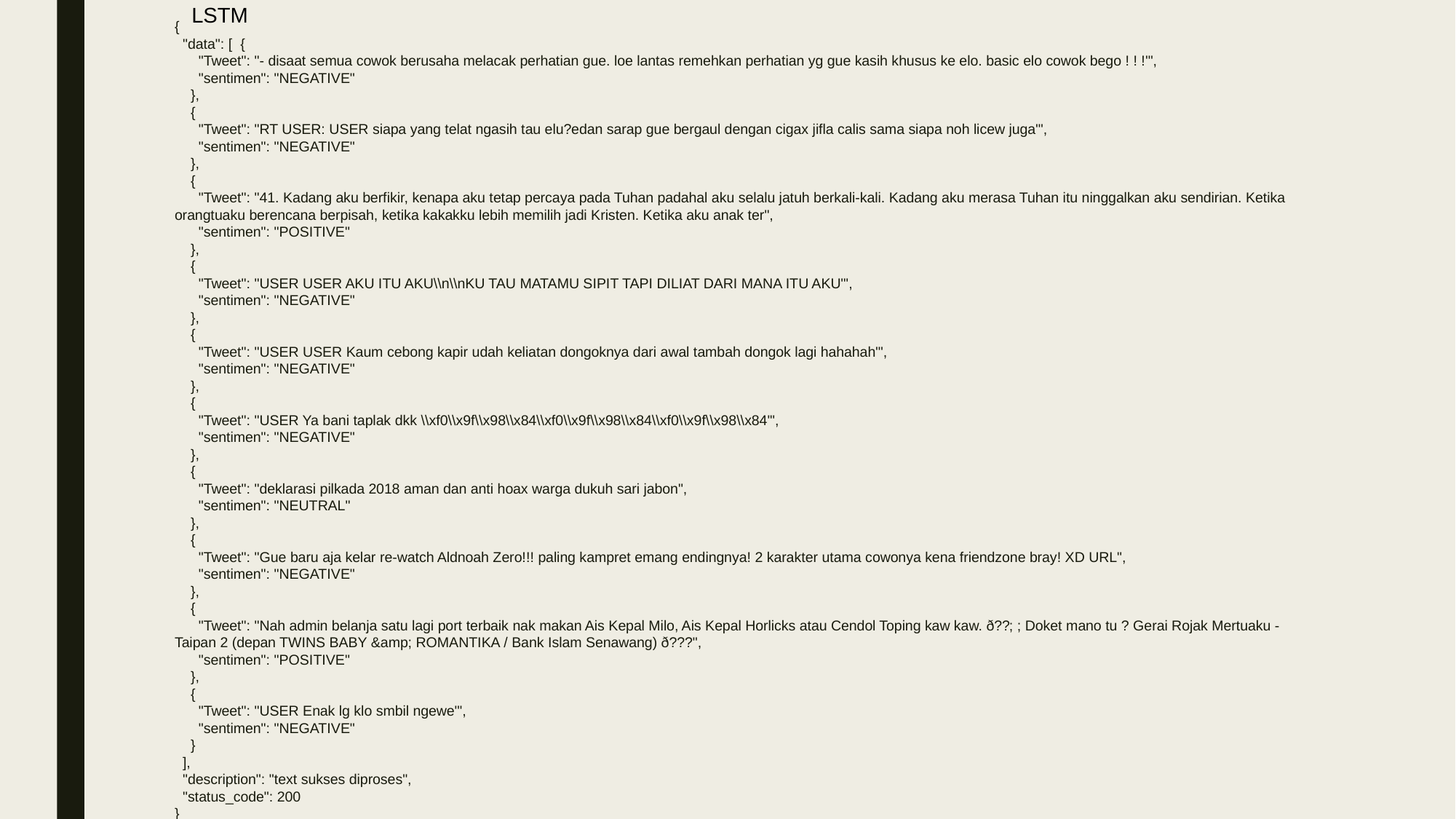

LSTM
{
  "data": [  {
      "Tweet": "- disaat semua cowok berusaha melacak perhatian gue. loe lantas remehkan perhatian yg gue kasih khusus ke elo. basic elo cowok bego ! ! !'",
      "sentimen": "NEGATIVE"
    },
    {
      "Tweet": "RT USER: USER siapa yang telat ngasih tau elu?edan sarap gue bergaul dengan cigax jifla calis sama siapa noh licew juga'",
      "sentimen": "NEGATIVE"
    },
    {
      "Tweet": "41. Kadang aku berfikir, kenapa aku tetap percaya pada Tuhan padahal aku selalu jatuh berkali-kali. Kadang aku merasa Tuhan itu ninggalkan aku sendirian. Ketika orangtuaku berencana berpisah, ketika kakakku lebih memilih jadi Kristen. Ketika aku anak ter",
      "sentimen": "POSITIVE"
    },
    {
      "Tweet": "USER USER AKU ITU AKU\\n\\nKU TAU MATAMU SIPIT TAPI DILIAT DARI MANA ITU AKU'",
      "sentimen": "NEGATIVE"
    },
    {
      "Tweet": "USER USER Kaum cebong kapir udah keliatan dongoknya dari awal tambah dongok lagi hahahah'",
      "sentimen": "NEGATIVE"
    },
    {
      "Tweet": "USER Ya bani taplak dkk \\xf0\\x9f\\x98\\x84\\xf0\\x9f\\x98\\x84\\xf0\\x9f\\x98\\x84'",
      "sentimen": "NEGATIVE"
    },
    {
      "Tweet": "deklarasi pilkada 2018 aman dan anti hoax warga dukuh sari jabon",
      "sentimen": "NEUTRAL"
    },
    {
      "Tweet": "Gue baru aja kelar re-watch Aldnoah Zero!!! paling kampret emang endingnya! 2 karakter utama cowonya kena friendzone bray! XD URL",
      "sentimen": "NEGATIVE"
    },
    {
      "Tweet": "Nah admin belanja satu lagi port terbaik nak makan Ais Kepal Milo, Ais Kepal Horlicks atau Cendol Toping kaw kaw. ð??­; ; Doket mano tu ? Gerai Rojak Mertuaku - Taipan 2 (depan TWINS BABY &amp; ROMANTIKA / Bank Islam Senawang) ð???",
      "sentimen": "POSITIVE"
    },
    {
      "Tweet": "USER Enak lg klo smbil ngewe'",
      "sentimen": "NEGATIVE"
    }
  ],
  "description": "text sukses diproses",
  "status_code": 200
}